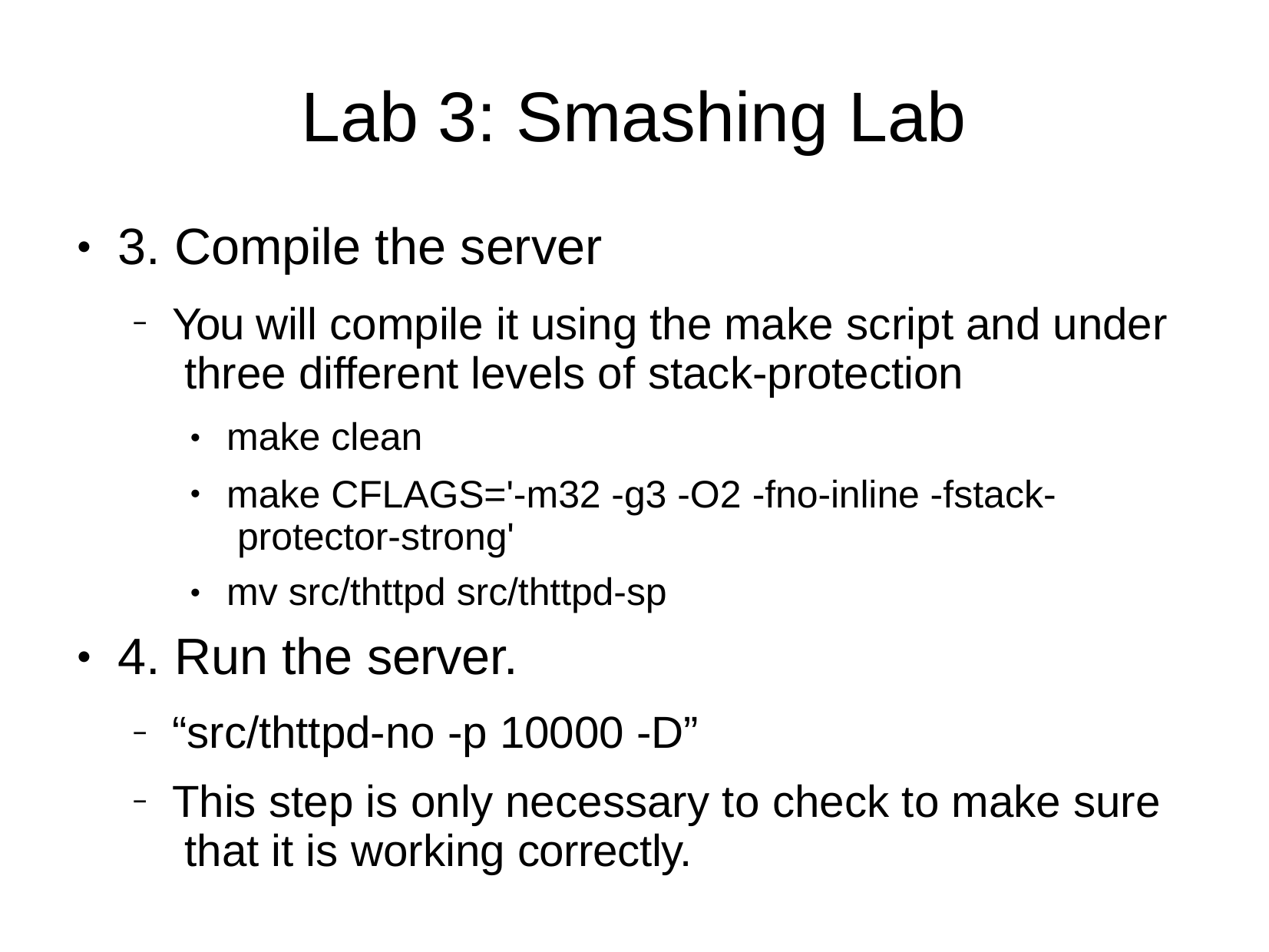

# Lab 3: Smashing Lab
3. Compile the server
●
You will compile it using the make script and under  three different levels of stack-protection
–
make clean
make CFLAGS='-m32 -g3 -O2 -fno-inline -fstack-  protector-strong'
mv src/thttpd src/thttpd-sp
●
●
●
4. Run the server.
●
“src/thttpd-no -p 10000 -D”
This step is only necessary to check to make sure  that it is working correctly.
–
–